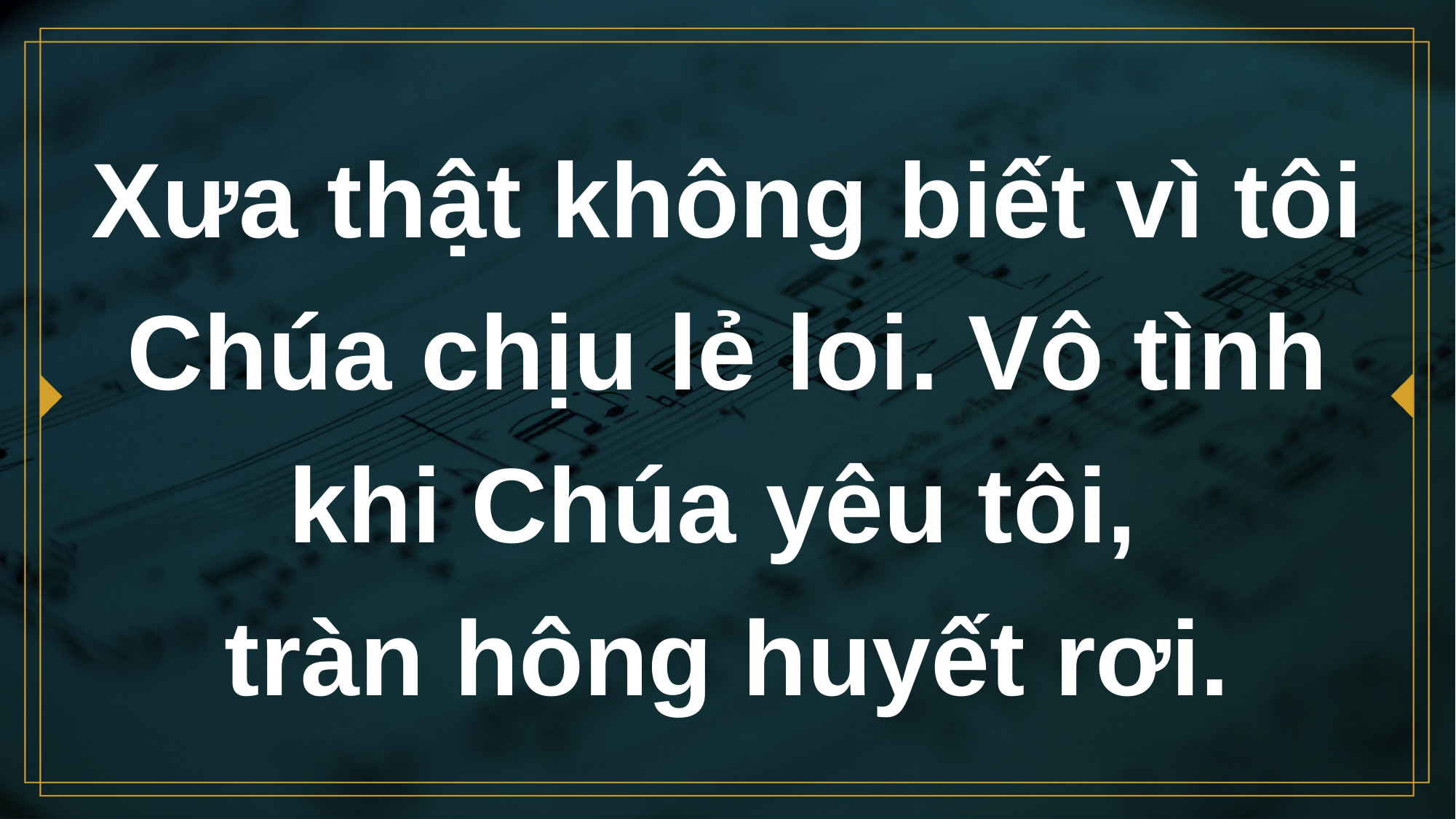

# Xưa thật không biết vì tôi Chúa chịu lẻ loi. Vô tình khi Chúa yêu tôi, tràn hông huyết rơi.